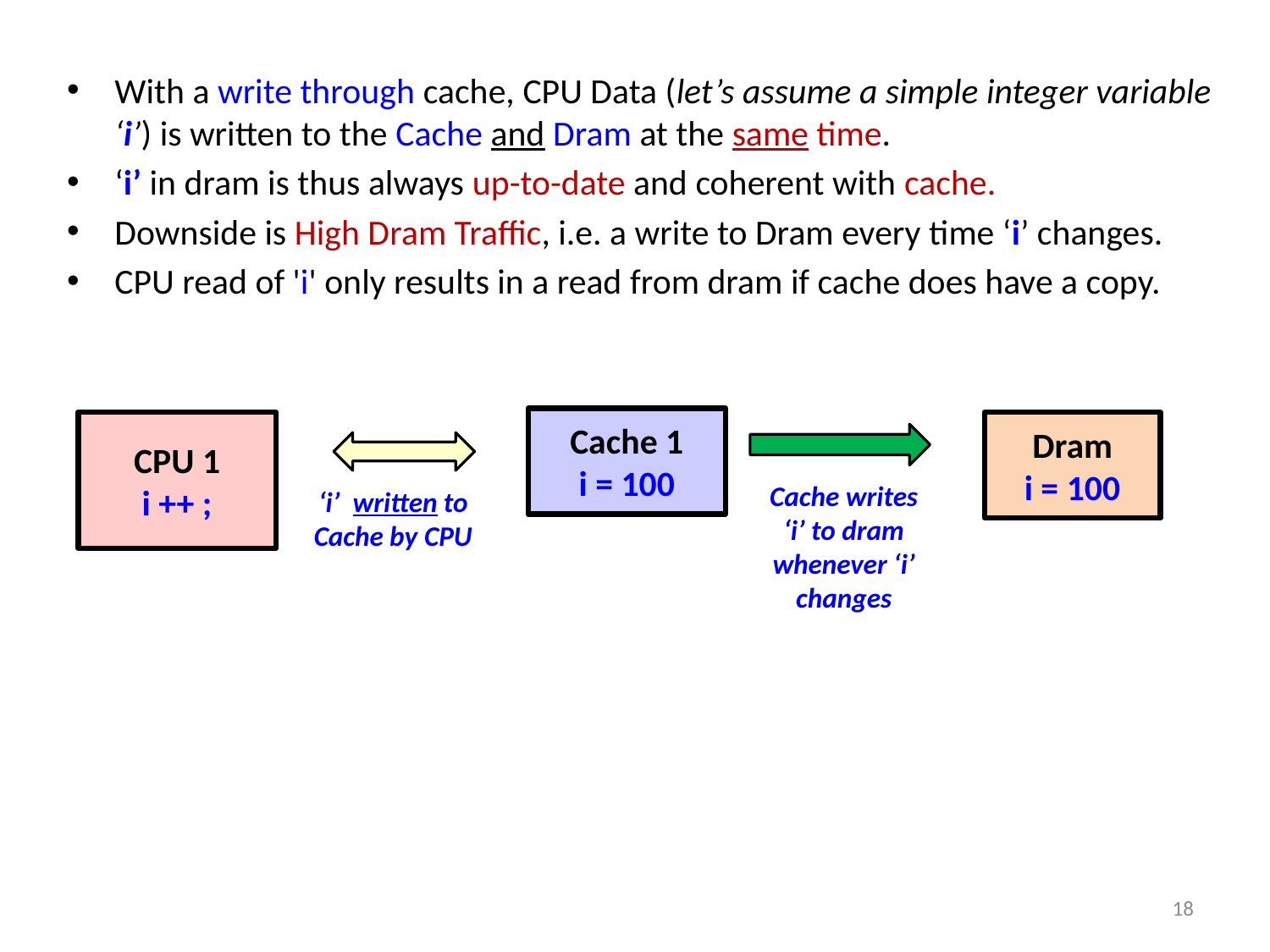

With a write through cache, CPU Data (let’s assume a simple integer variable ‘i’) is written to the Cache and Dram at the same time.
‘i’ in dram is thus always up-to-date and coherent with cache.
Downside is High Dram Traffic, i.e. a write to Dram every time ‘i’ changes.
CPU read of 'i' only results in a read from dram if cache does have a copy.

Cache 1
i = 100
CPU 1
i ++ ;
Dram
i = 100

Cache writes ‘i’ to dram whenever ‘i’ changes
‘i’  written to Cache by CPU
18